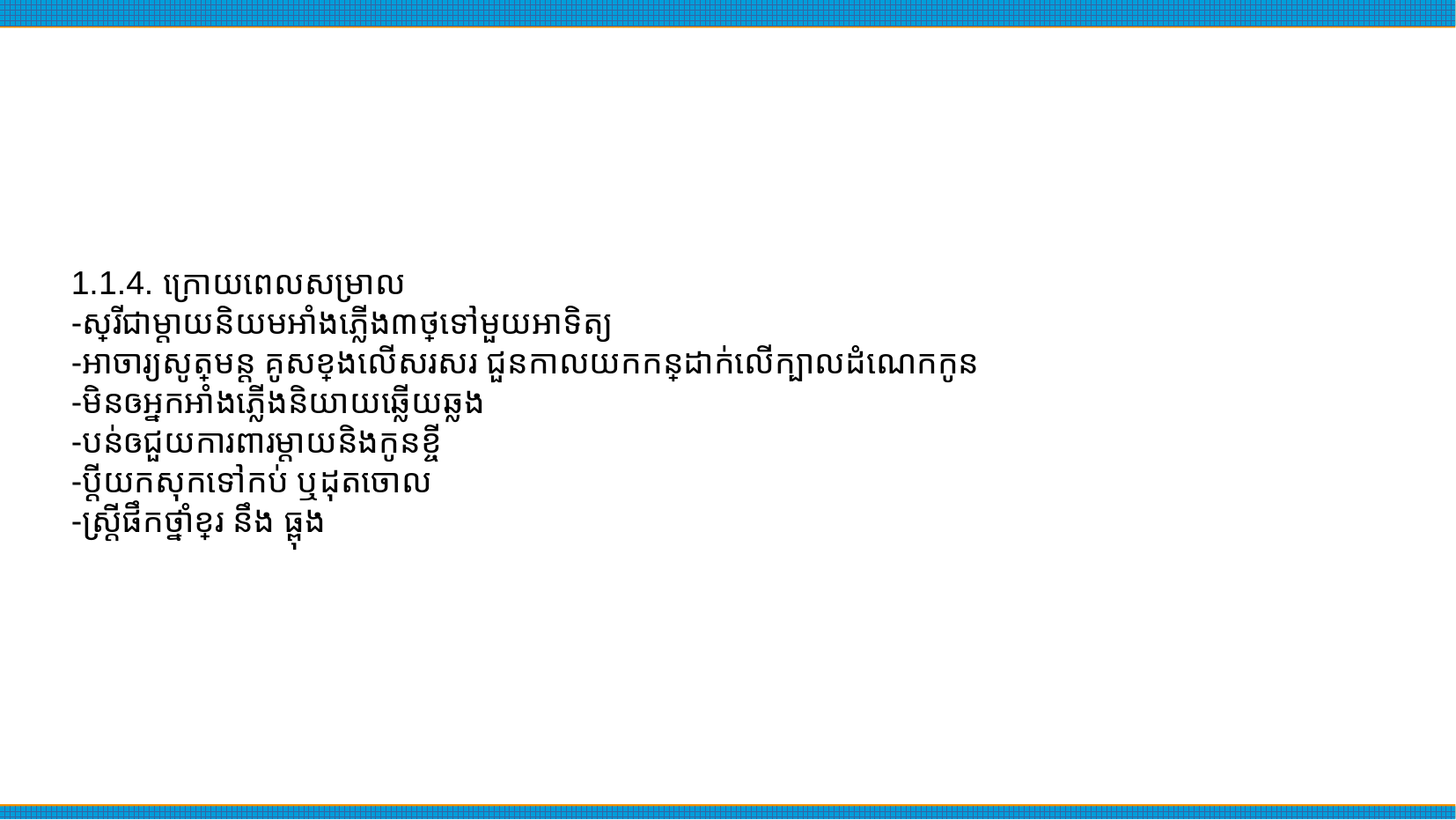

1.1.4. ក្រោយពេលសម្រាល
-ស្ត្រីជាម្តាយនិយមអាំងភ្លើង៣ថ្ងៃទៅមួយអាទិត្យ
-អាចារ្យសូត្រមន្ត គូសខ្វែងលើសរសរ ជួនកាលយកកន្រ្តៃដាក់លើក្បាលដំណេកកូន
-មិនឲអ្នកអាំងភ្លើងនិយាយឆ្លើយឆ្លង
-បន់ឲជួយការពារម្តាយនិងកូនខ្ចី
-ប្តីយកសុកទៅកប់ ឬដុតចោល
-ស្រ្តីផឹកថ្នាំខ្មែរ នឹង ធ្ពុង